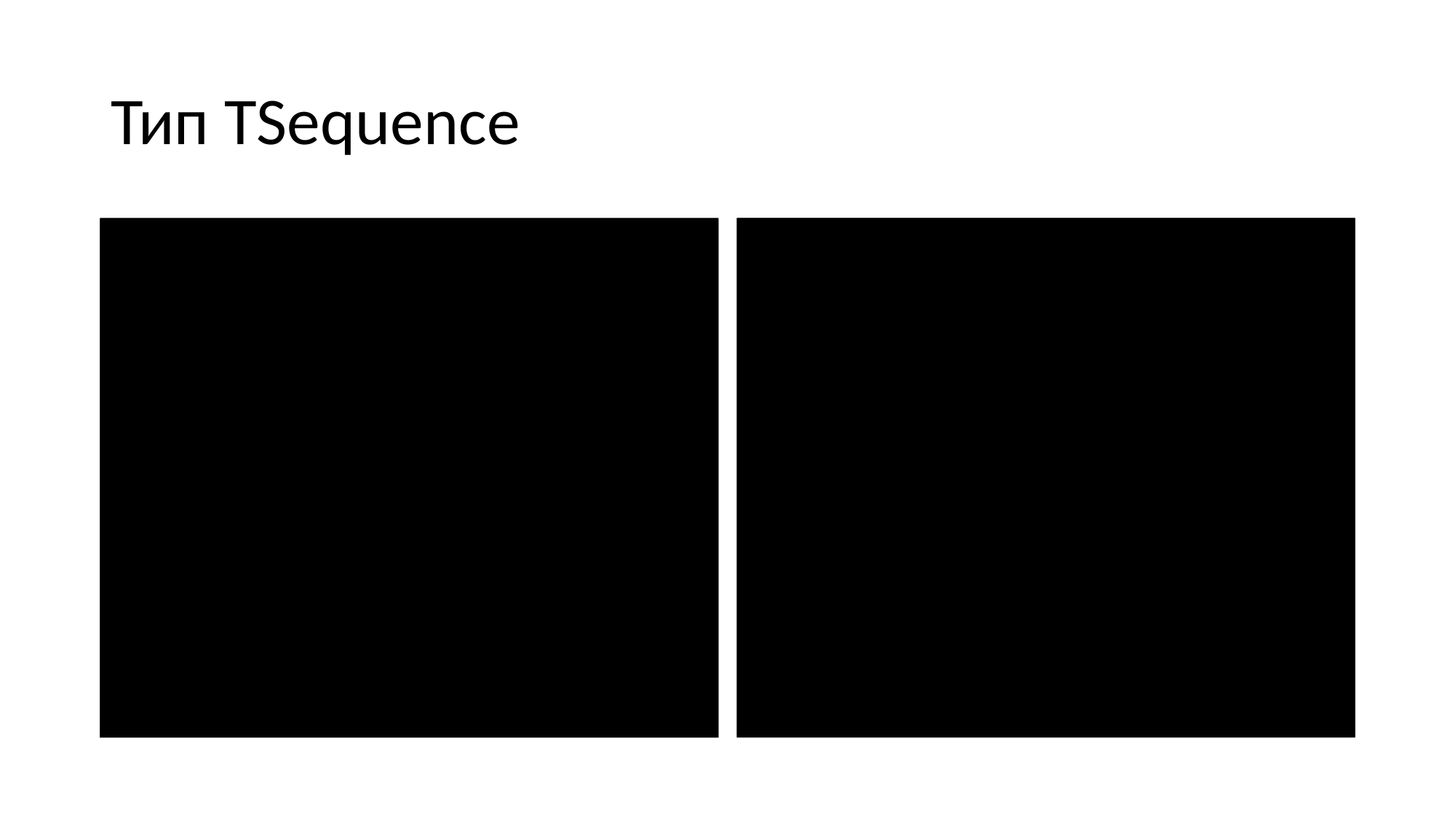

# Тип TSequence
typedef struct TSequence {
    int Data[100], Size;
} TSequence;

TSequence MakeEmptySequence() {
    TSequence sequence = {{0}, 0};
    return sequence;
}

int GetSize(const TSequence* sequence) {
    return sequence->Size;
}

int GetElement(const TSequence* sequence, int idx) {
    assert(idx < sequence->Size);
    return sequence->Data[idx];
}
int GetCapacity(const TSequence* sequence) {
    return sizeof(sequence->Data)
        / sizeof(sequence->Data[0]);
}

void InsertAt(
    TSequence* sequence, int idx, int value
) {
    int size = GetSize(sequence);
    assert(size + 1 < GetCapacity(sequence));
    assert(idx <= size);
    for (int i = size; i >= idx; --i) {
        sequence->Data[i + 1] =
            sequence->Data[i];
    }
    sequence->Data[idx] = value;
    ++sequence->Size;
}